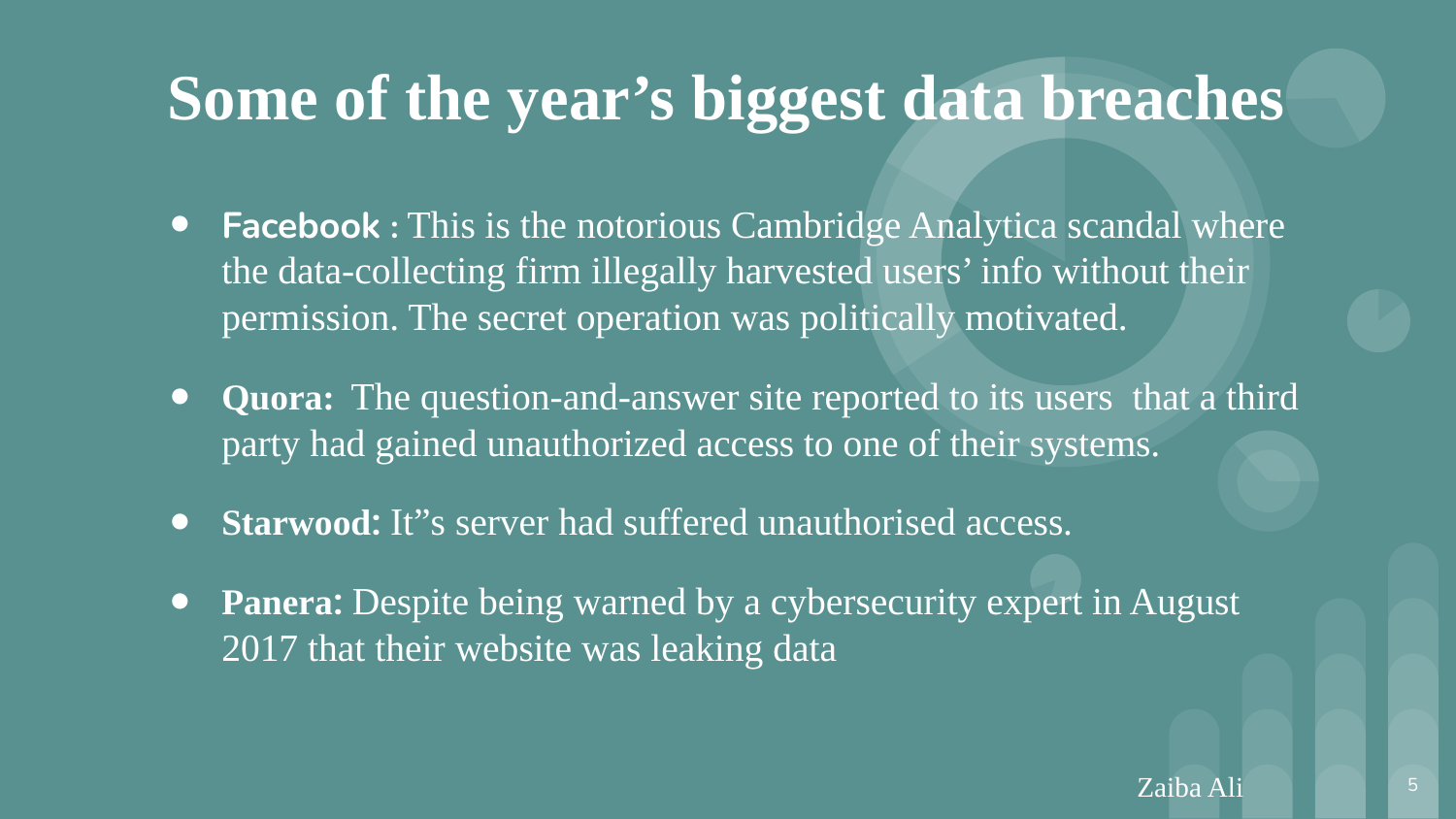

# Some of the year’s biggest data breaches
Facebook : This is the notorious Cambridge Analytica scandal where the data-collecting firm illegally harvested users’ info without their permission. The secret operation was politically motivated.

Quora:  The question-and-answer site reported to its users  that a third party had gained unauthorized access to one of their systems.

Starwood: It”s server had suffered unauthorised access.

Panera: Despite being warned by a cybersecurity expert in August 2017 that their website was leaking data
                    Zaiba Ali
5